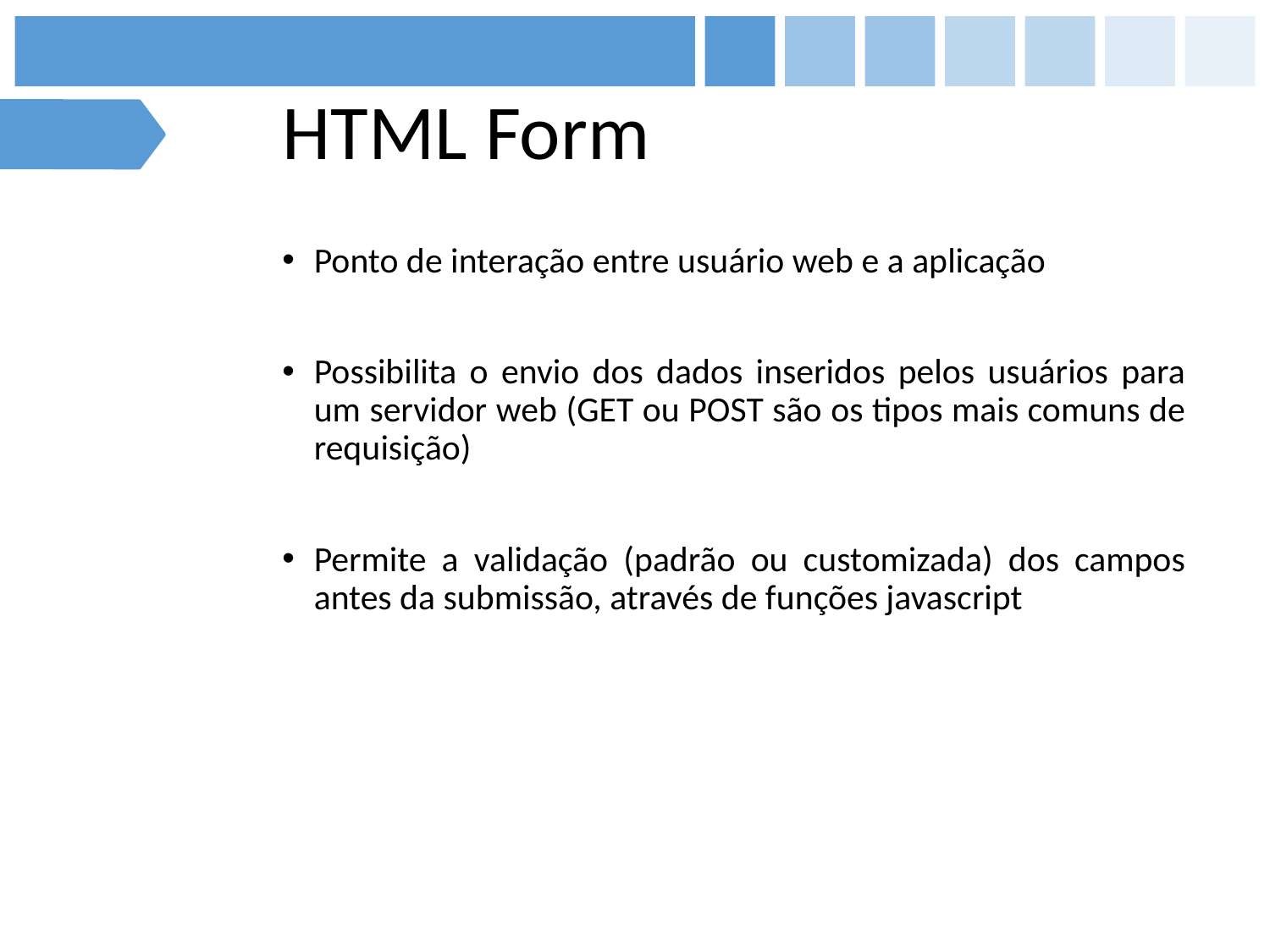

# HTML Form
Ponto de interação entre usuário web e a aplicação

Possibilita o envio dos dados inseridos pelos usuários para um servidor web (GET ou POST são os tipos mais comuns de requisição)

Permite a validação (padrão ou customizada) dos campos antes da submissão, através de funções javascript